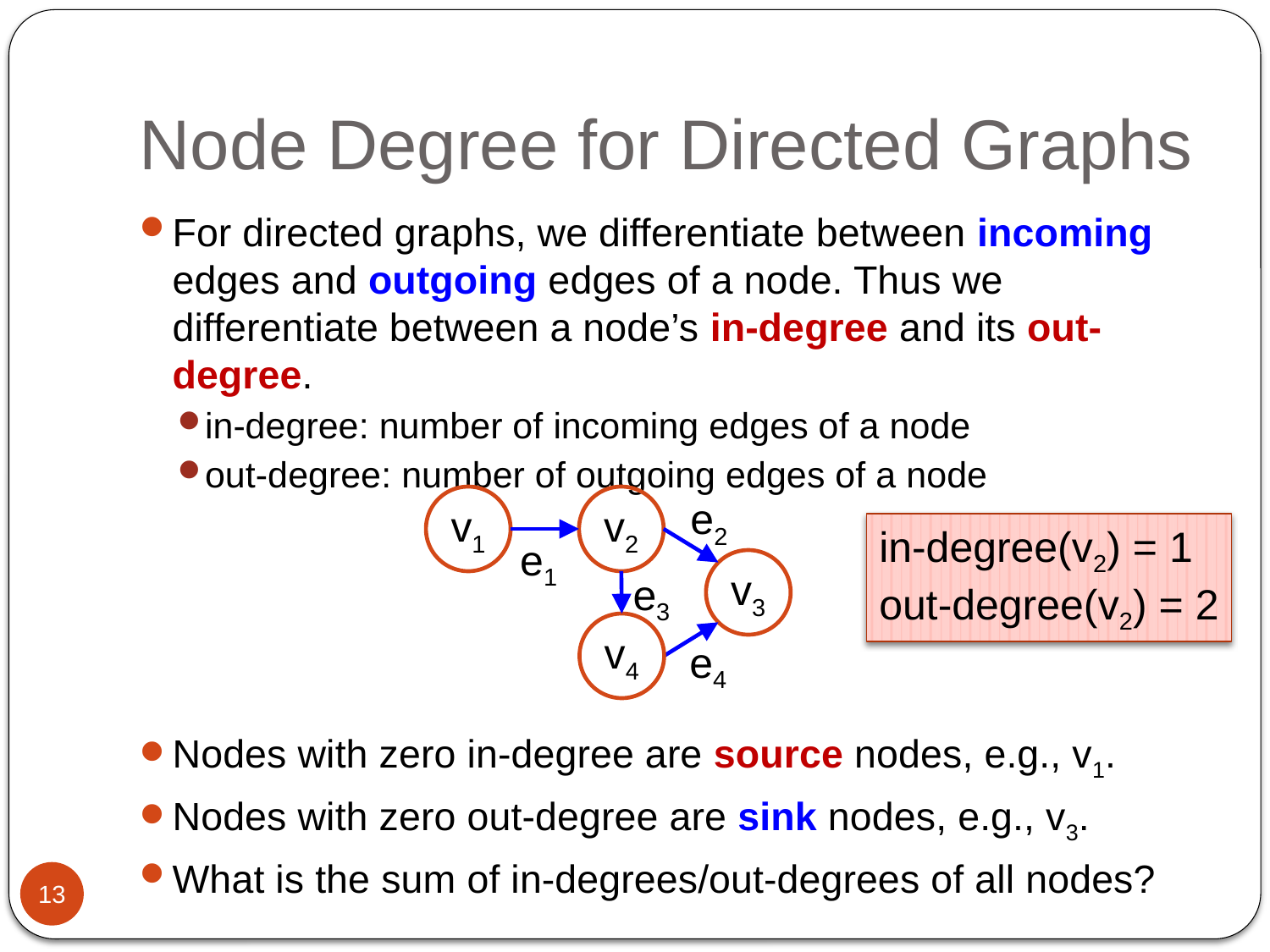

# Node Degree for Directed Graphs
For directed graphs, we differentiate between incoming edges and outgoing edges of a node. Thus we differentiate between a node’s in-degree and its out-degree.
in-degree: number of incoming edges of a node
out-degree: number of outgoing edges of a node

Nodes with zero in-degree are source nodes, e.g., v1.
Nodes with zero out-degree are sink nodes, e.g., v3.
What is the sum of in-degrees/out-degrees of all nodes?

e2
v1
v2
e1
v3
e3
v4
e4
in-degree(v2) = 1
out-degree(v2) = 2
13